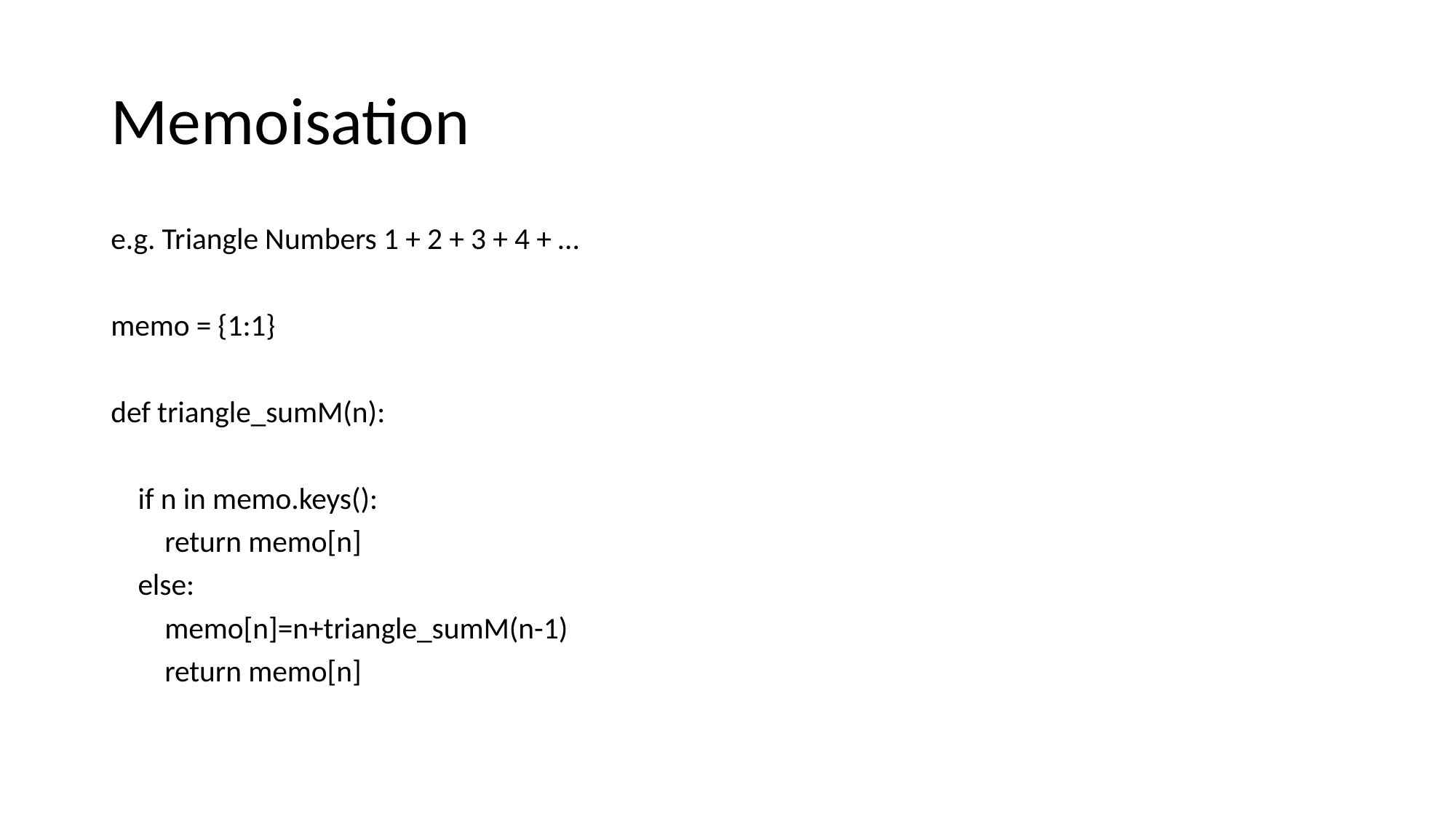

# Memoisation
e.g. Triangle Numbers 1 + 2 + 3 + 4 + …

memo = {1:1}

def triangle_sumM(n):

    if n in memo.keys():
        return memo[n]
    else:
        memo[n]=n+triangle_sumM(n-1)
        return memo[n]